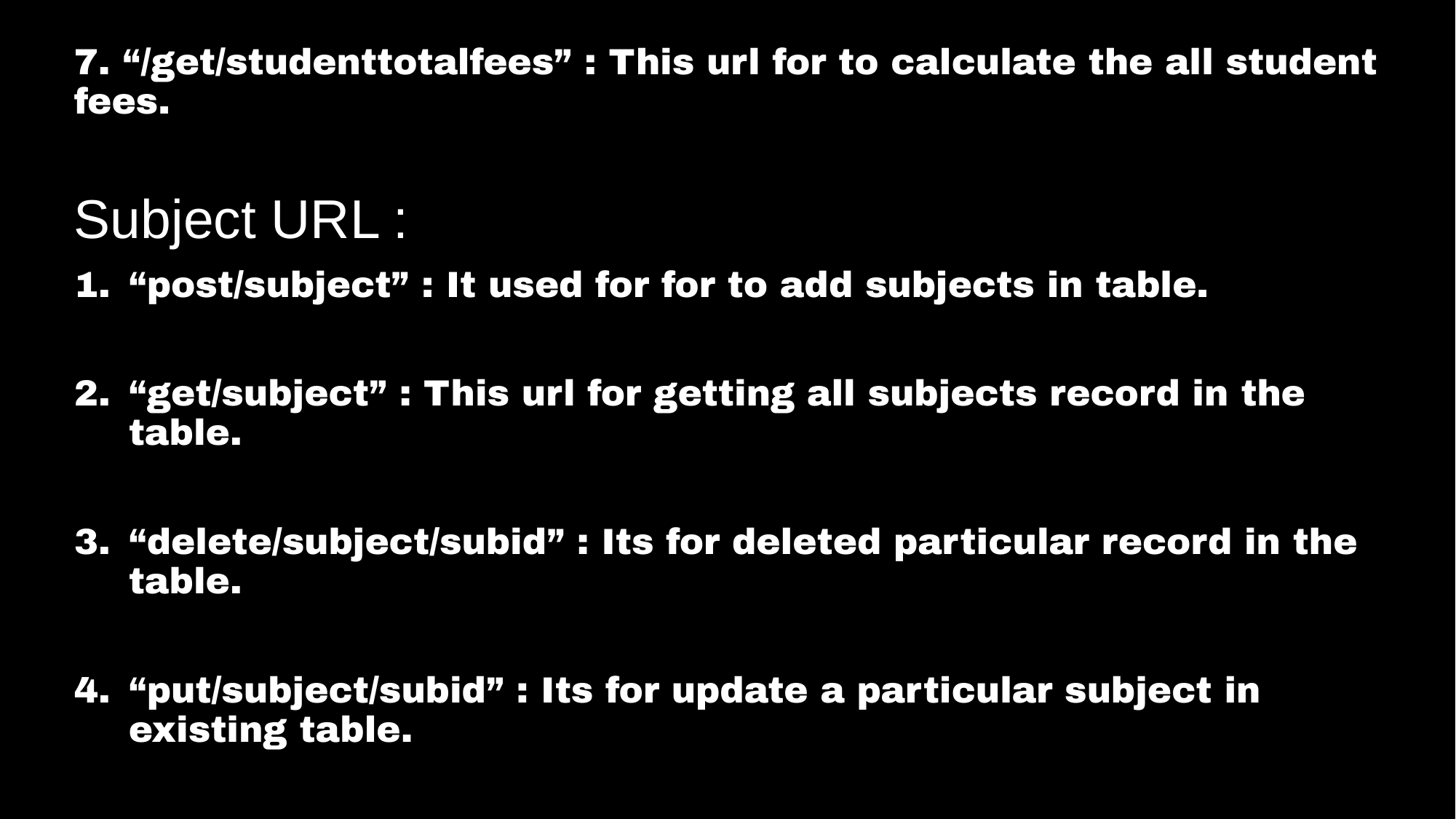

7. “/get/studenttotalfees” : This url for to calculate the all student fees.

Subject URL :
“post/subject” : It used for for to add subjects in table.

“get/subject” : This url for getting all subjects record in the table.

“delete/subject/subid” : Its for deleted particular record in the table.

“put/subject/subid” : Its for update a particular subject in existing table.